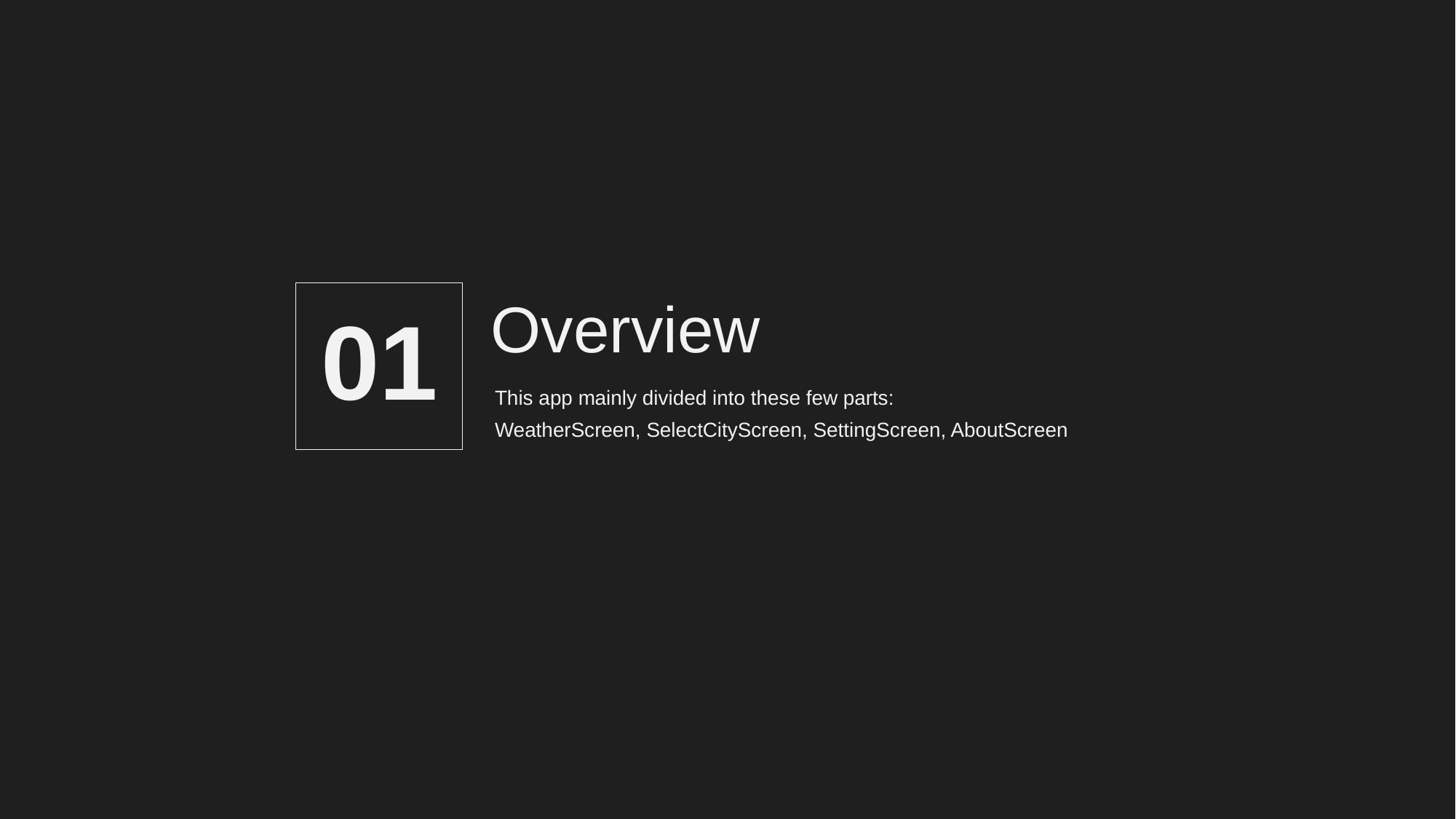

01
Overview
This app mainly divided into these few parts:
WeatherScreen, SelectCityScreen, SettingScreen, AboutScreen